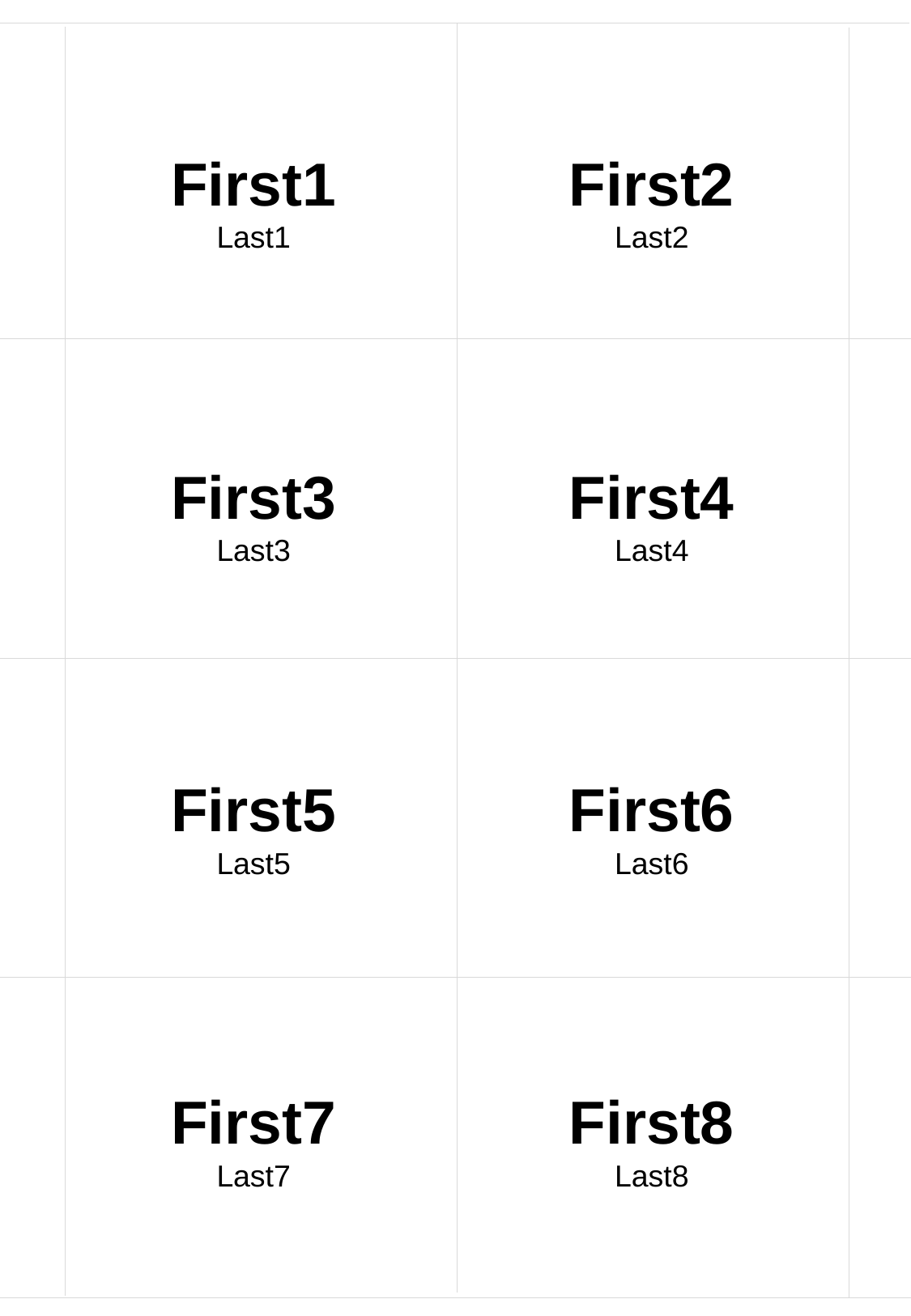

First1
Last1
First2
Last2
First3
Last3
First4
Last4
First5
Last5
First6
Last6
First7
Last7
First8
Last8